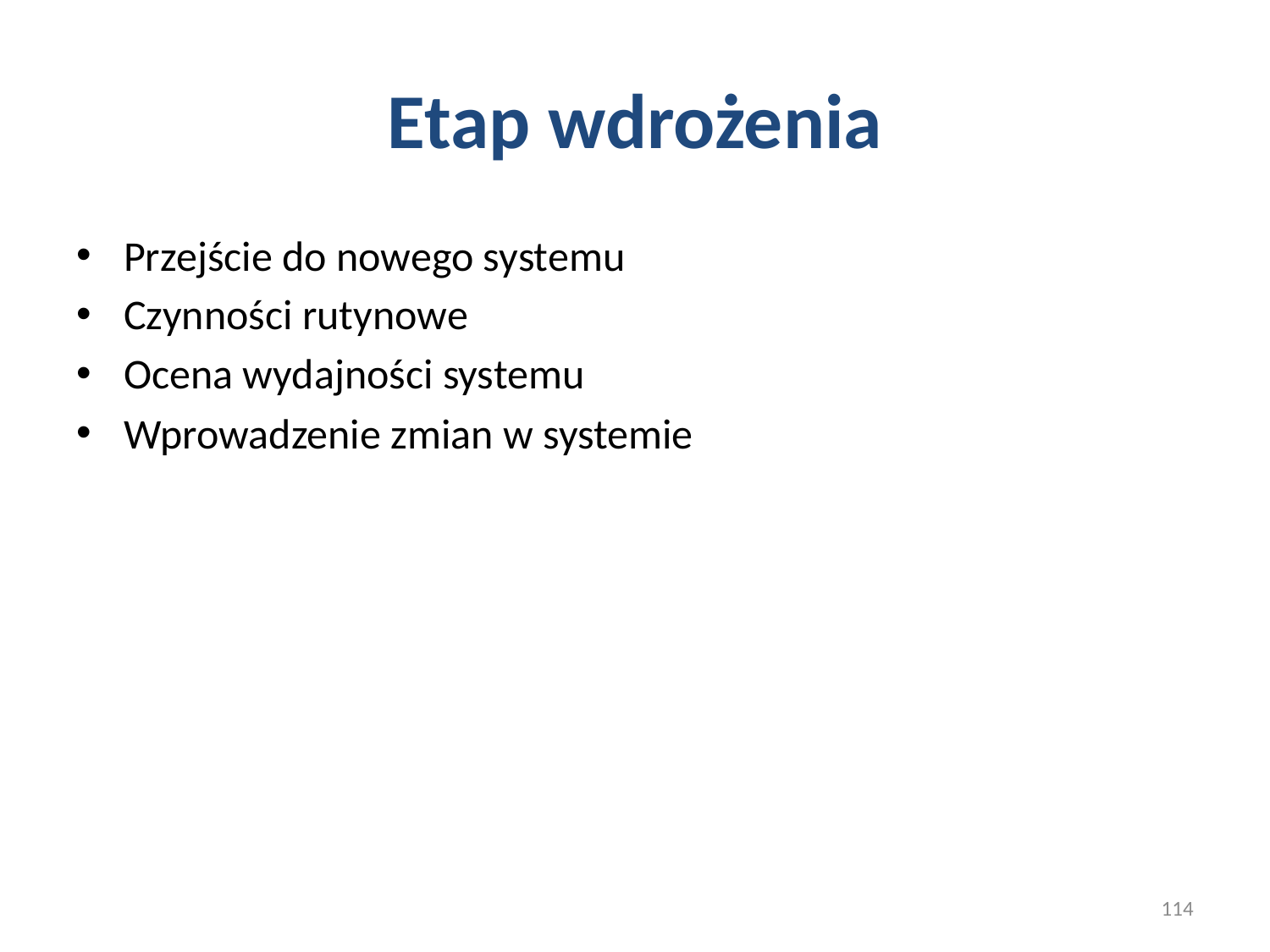

# Etap wdrożenia
Przejście do nowego systemu
Czynności rutynowe
Ocena wydajności systemu
Wprowadzenie zmian w systemie
114